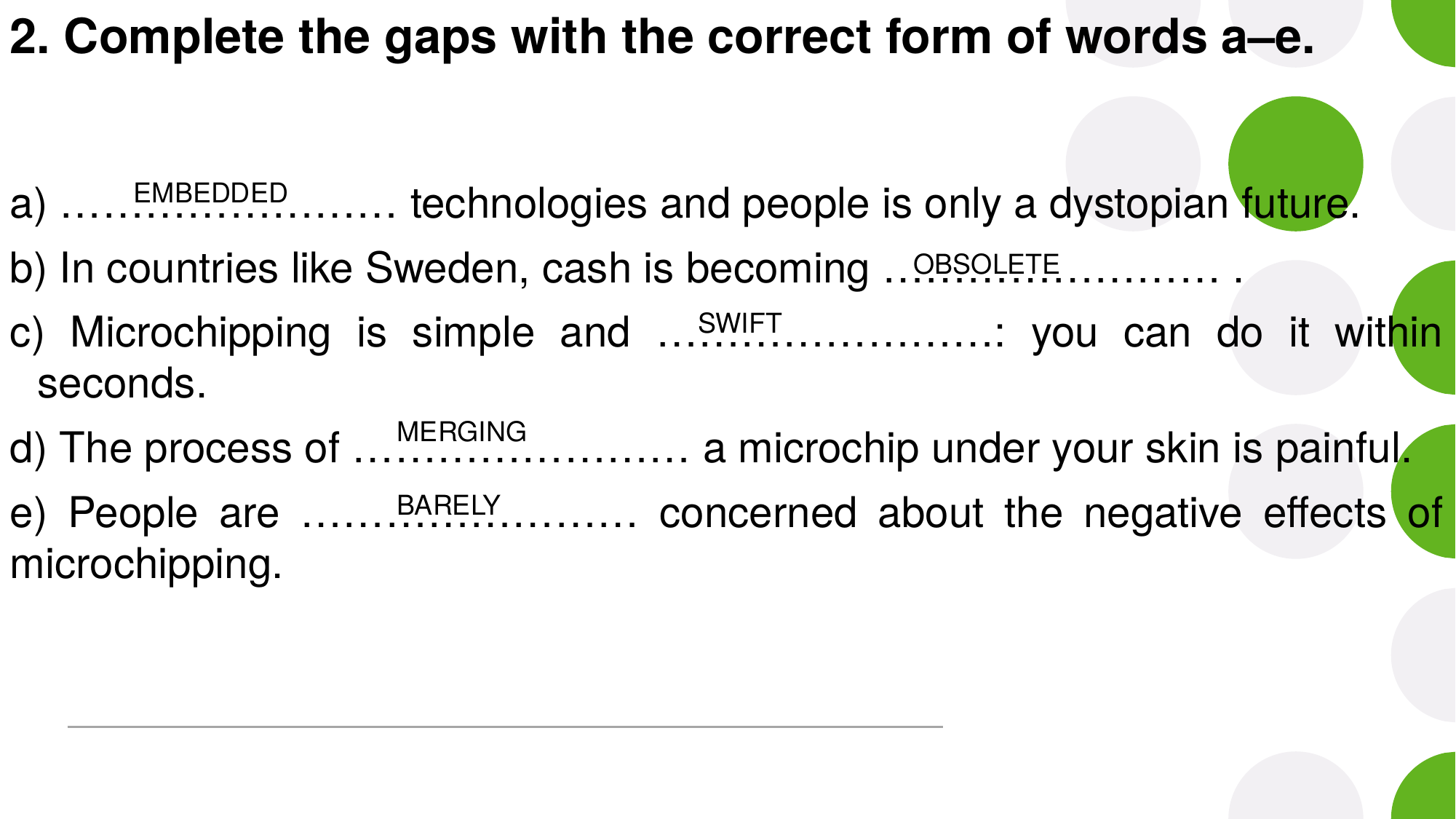

# 2. Complete the gaps with the correct form of words a–e.
a) …………………… technologies and people is only a dystopian future.
b) In countries like Sweden, cash is becoming …………………… .
c) Microchipping is simple and ……………………: you can do it within seconds.
d) The process of …………………… a microchip under your skin is painful.
e) People are …………………… concerned about the negative effects of microchipping.
EMBEDDED
OBSOLETE
SWIFT
MERGING
BARELY